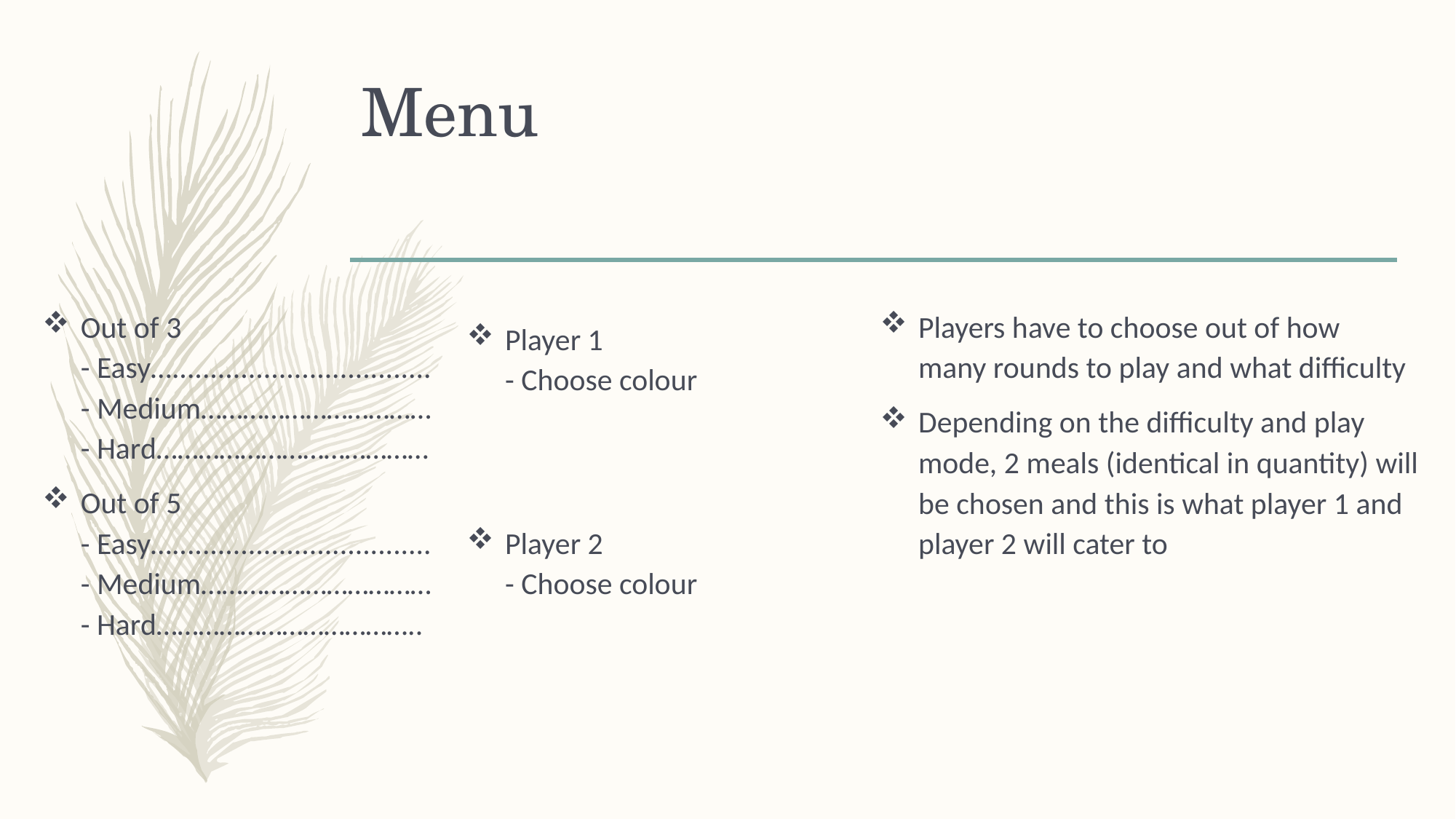

# Menu
Out of 3
- Easy…..................................
- Medium……………………………
- Hard…………………………………
Out of 5
- Easy…..................................
- Medium……………………………
- Hard………………………………..

Players have to choose out of how
many rounds to play and what difficulty
Depending on the difficulty and play mode, 2 meals (identical in quantity) will be chosen and this is what player 1 and player 2 will cater to

Player 1
- Choose colour

Player 2
- Choose colour